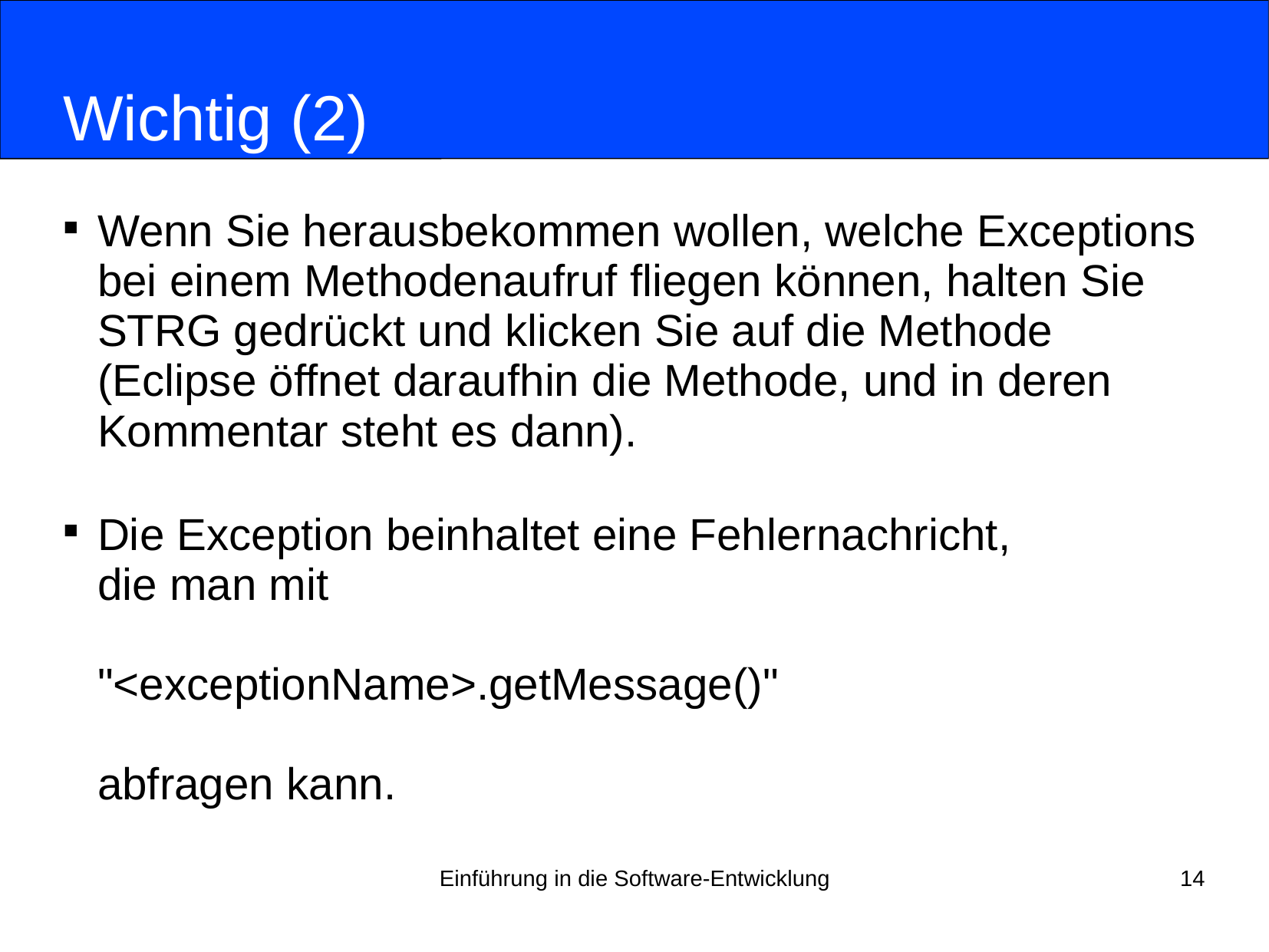

# Wichtig (2)
Wenn Sie herausbekommen wollen, welche Exceptions bei einem Methodenaufruf fliegen können, halten Sie STRG gedrückt und klicken Sie auf die Methode (Eclipse öffnet daraufhin die Methode, und in deren Kommentar steht es dann).
Die Exception beinhaltet eine Fehlernachricht,
die man mit
"<exceptionName>.getMessage()"
abfragen kann.

Einführung in die Software-Entwicklung
14